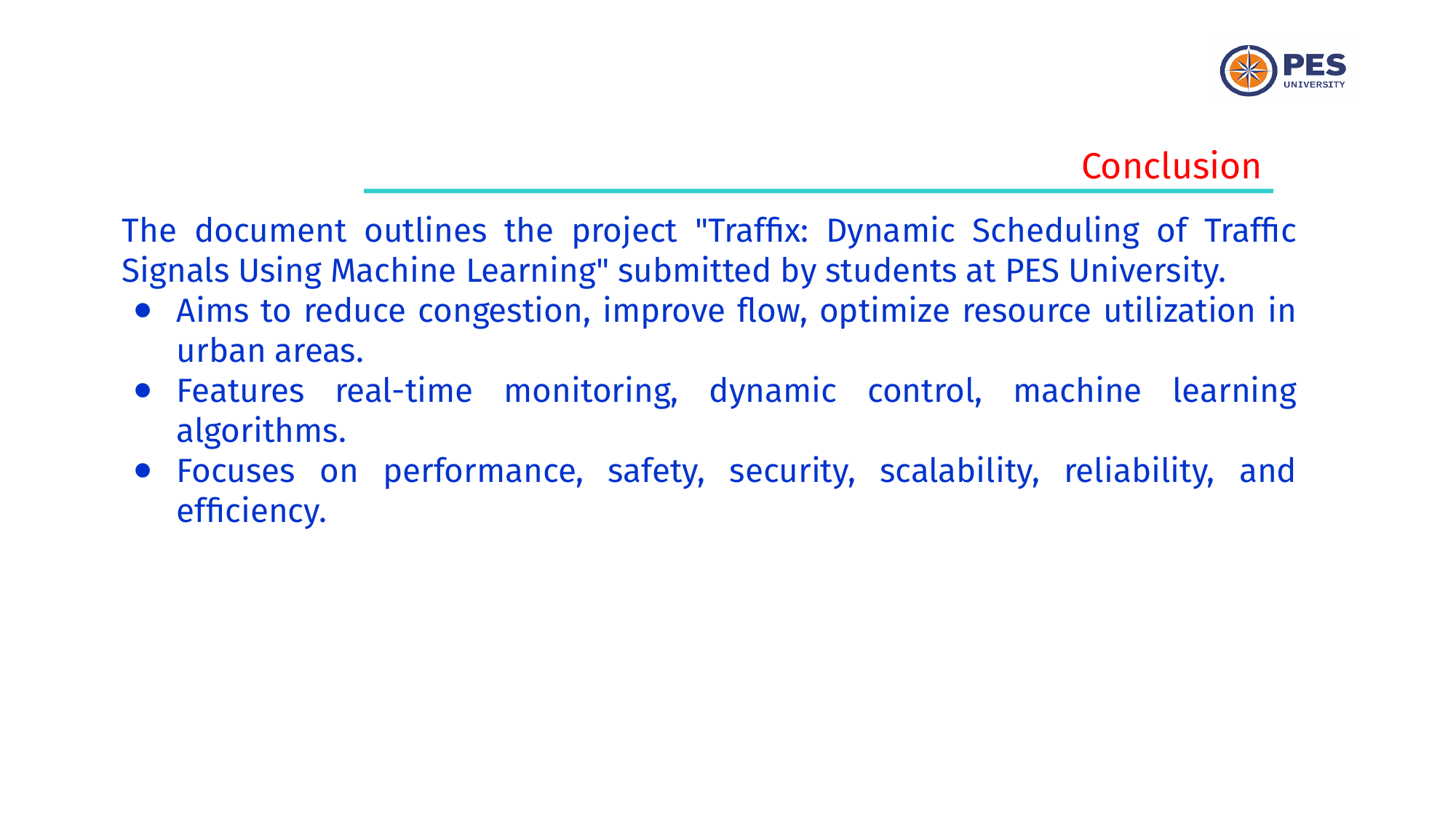

Conclusion

The document outlines the project "Traffix: Dynamic Scheduling of Traffic Signals Using Machine Learning" submitted by students at PES University.
Aims to reduce congestion, improve flow, optimize resource utilization in urban areas.
Features real-time monitoring, dynamic control, machine learning algorithms.
Focuses on performance, safety, security, scalability, reliability, and efficiency.